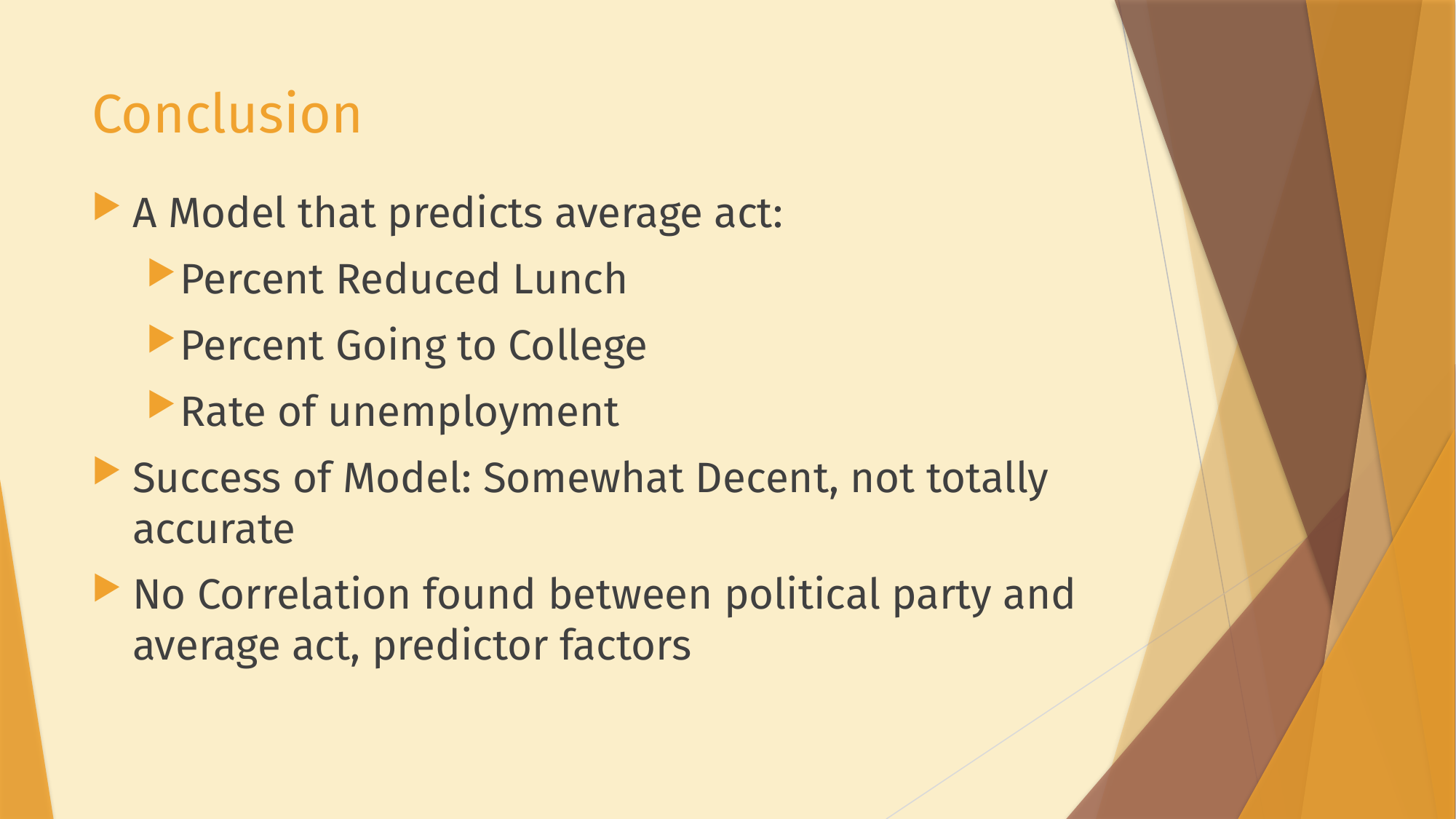

# Conclusion
A Model that predicts average act:
Percent Reduced Lunch
Percent Going to College
Rate of unemployment
Success of Model: Somewhat Decent, not totally accurate
No Correlation found between political party and average act, predictor factors